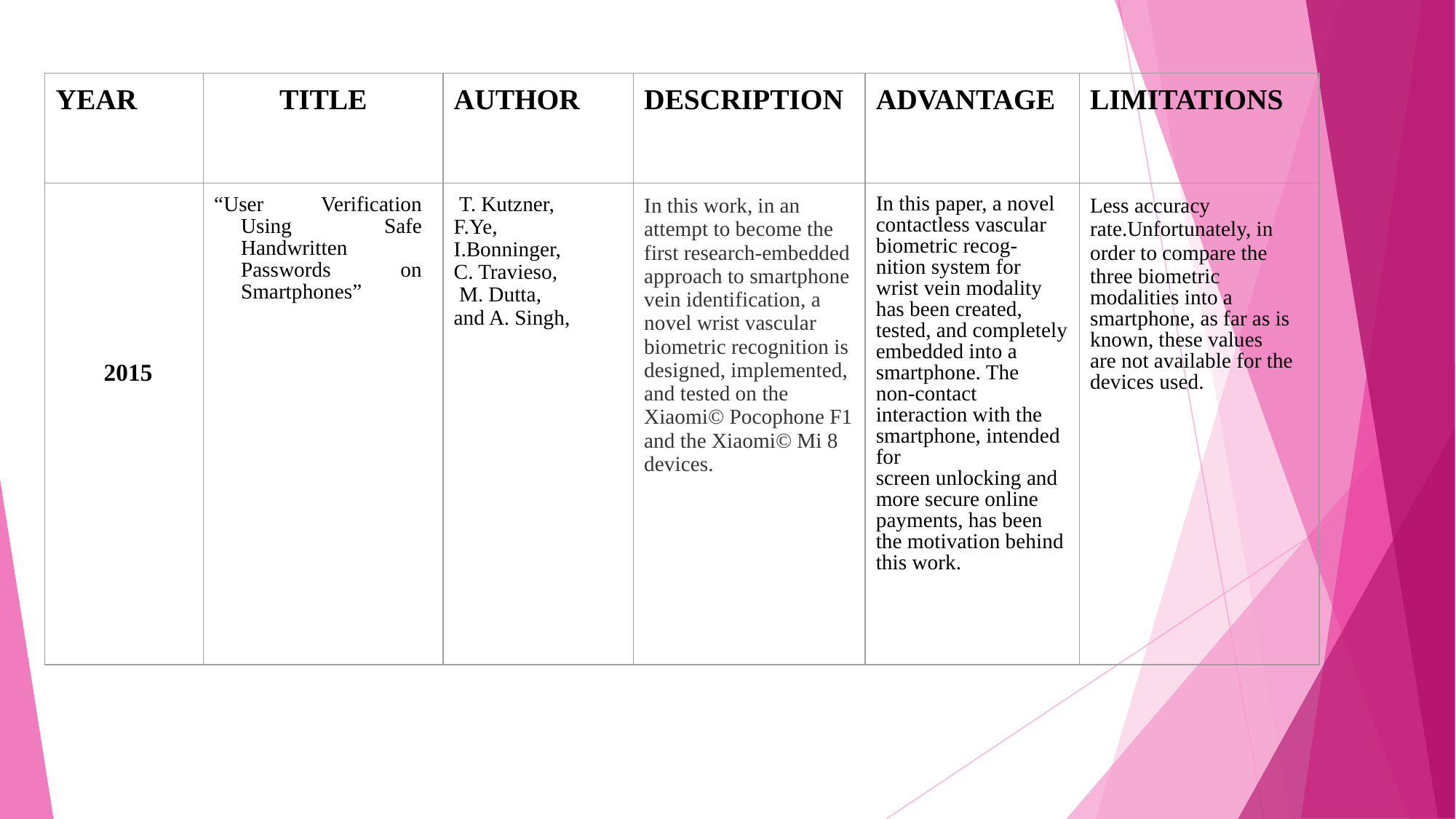

| YEAR | TITLE | AUTHOR | DESCRIPTION | ADVANTAGE | LIMITATIONS |
| --- | --- | --- | --- | --- | --- |
| 2015 | “User Verification Using Safe Handwritten Passwords on Smartphones” | T. Kutzner, F.Ye, I.Bonninger, C. Travieso, M. Dutta, and A. Singh, | In this work, in an attempt to become the first research-embedded approach to smartphone vein identification, a novel wrist vascular biometric recognition is designed, implemented, and tested on the Xiaomi© Pocophone F1 and the Xiaomi© Mi 8 devices. | In this paper, a novel contactless vascular biometric recog- nition system for wrist vein modality has been created, tested, and completely embedded into a smartphone. The non-contact interaction with the smartphone, intended for screen unlocking and more secure online payments, has been the motivation behind this work. | Less accuracy rate.Unfortunately, in order to compare the three biometric modalities into a smartphone, as far as is known, these values are not available for the devices used. |